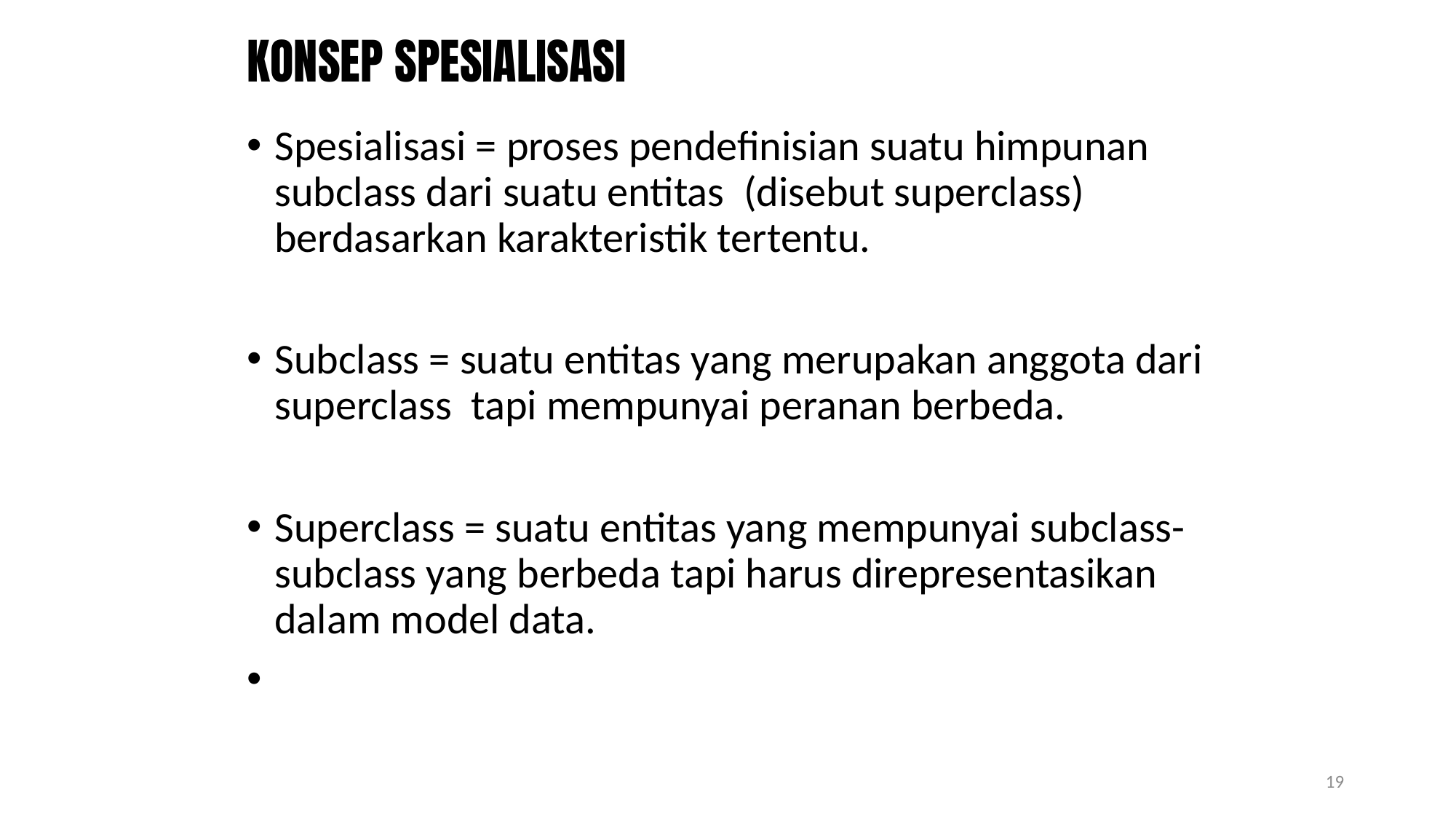

# KONSEP SPESIALISASI
Spesialisasi = proses pendefinisian suatu himpunan subclass dari suatu entitas  (disebut superclass) berdasarkan karakteristik tertentu.

Subclass = suatu entitas yang merupakan anggota dari superclass  tapi mempunyai peranan berbeda.

Superclass = suatu entitas yang mempunyai subclass- subclass yang berbeda tapi harus direpresentasikan dalam model data.

19